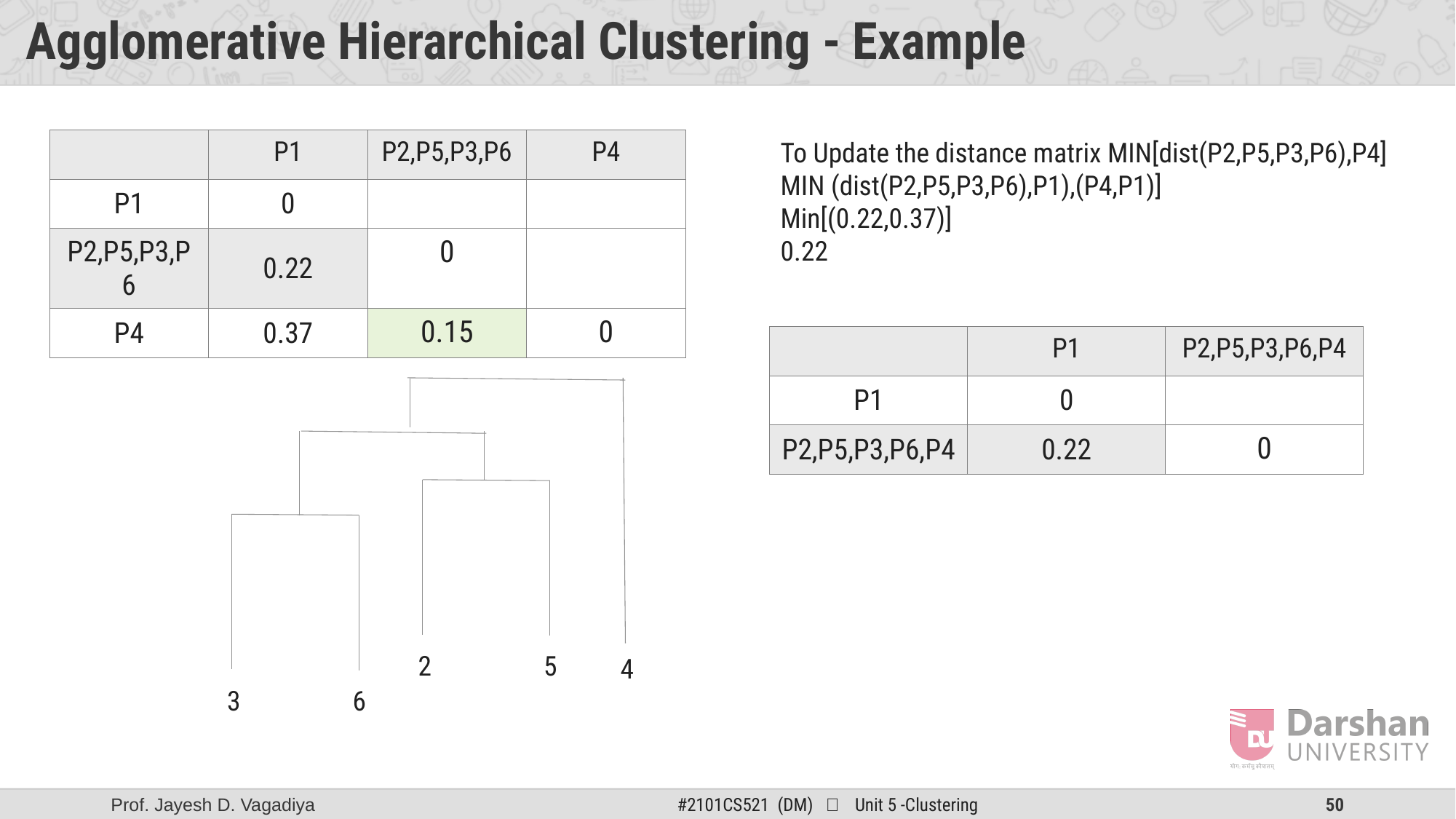

# Agglomerative Hierarchical Clustering - Example
|  | P1 | P2,P5,P3,P6 | P4 |
| --- | --- | --- | --- |
| P1 | 0 |  |  |
| P2,P5,P3,P6 | 0.22 | 0 |  |
| P4 | 0.37 | 0.15 | 0 |
To Update the distance matrix MIN[dist(P2,P5,P3,P6),P4]
MIN (dist(P2,P5,P3,P6),P1),(P4,P1)]
Min[(0.22,0.37)]
0.22
|  | P1 | P2,P5,P3,P6,P4 |
| --- | --- | --- |
| P1 | 0 |  |
| P2,P5,P3,P6,P4 | 0.22 | 0 |
2
5
4
3
6